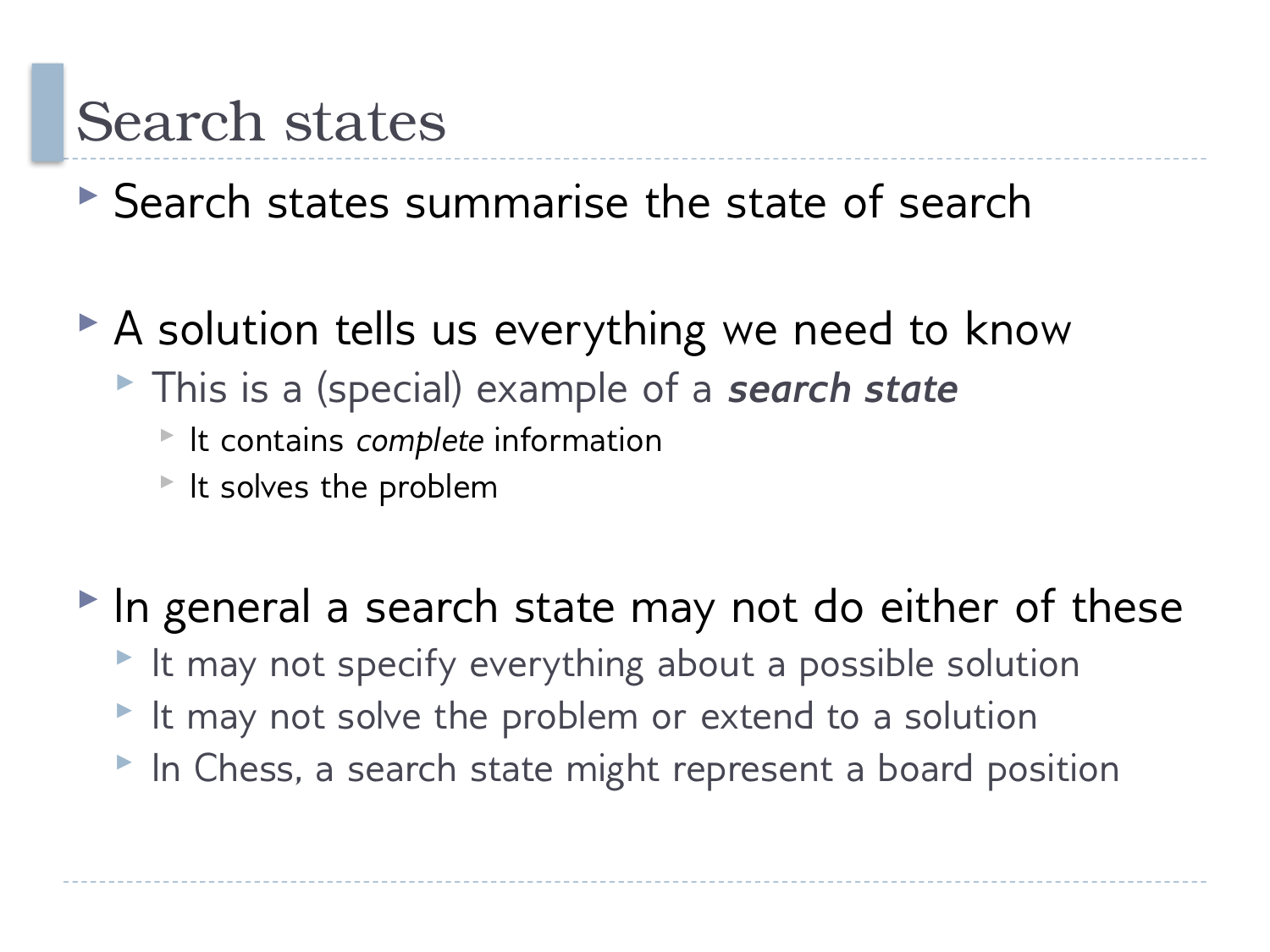

# Search states
Search states summarise the state of search

A solution tells us everything we need to know
This is a (special) example of a search state
It contains complete information
It solves the problem

In general a search state may not do either of these
It may not specify everything about a possible solution
It may not solve the problem or extend to a solution
In Chess, a search state might represent a board position